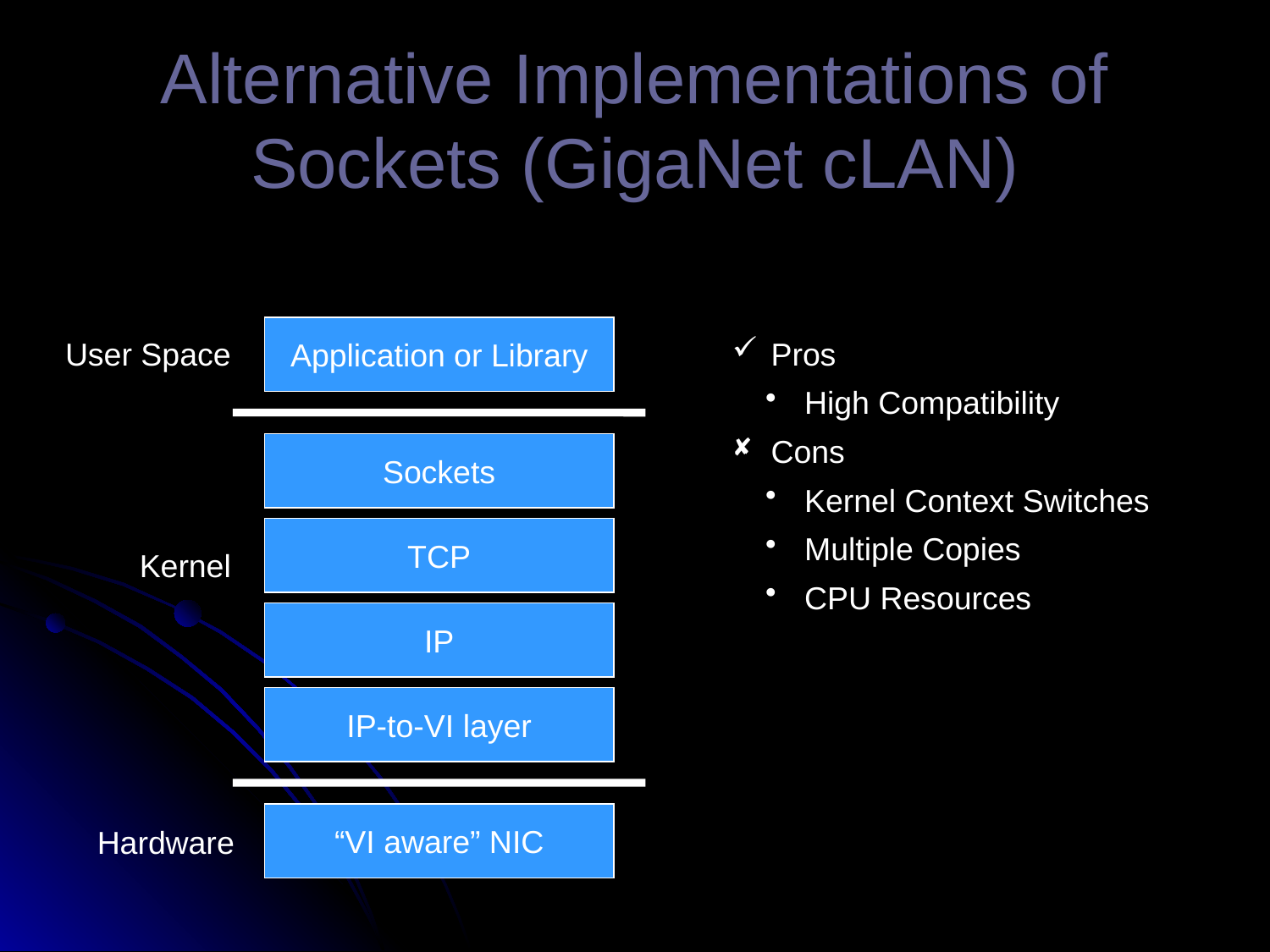

# Alternative Implementations of Sockets (GigaNet cLAN)
Application or Library
User Space
 Pros
 High Compatibility
 Cons
 Kernel Context Switches
 Multiple Copies
 CPU Resources

Sockets
TCP
Kernel
IP
IP-to-VI layer

“VI aware” NIC
Hardware